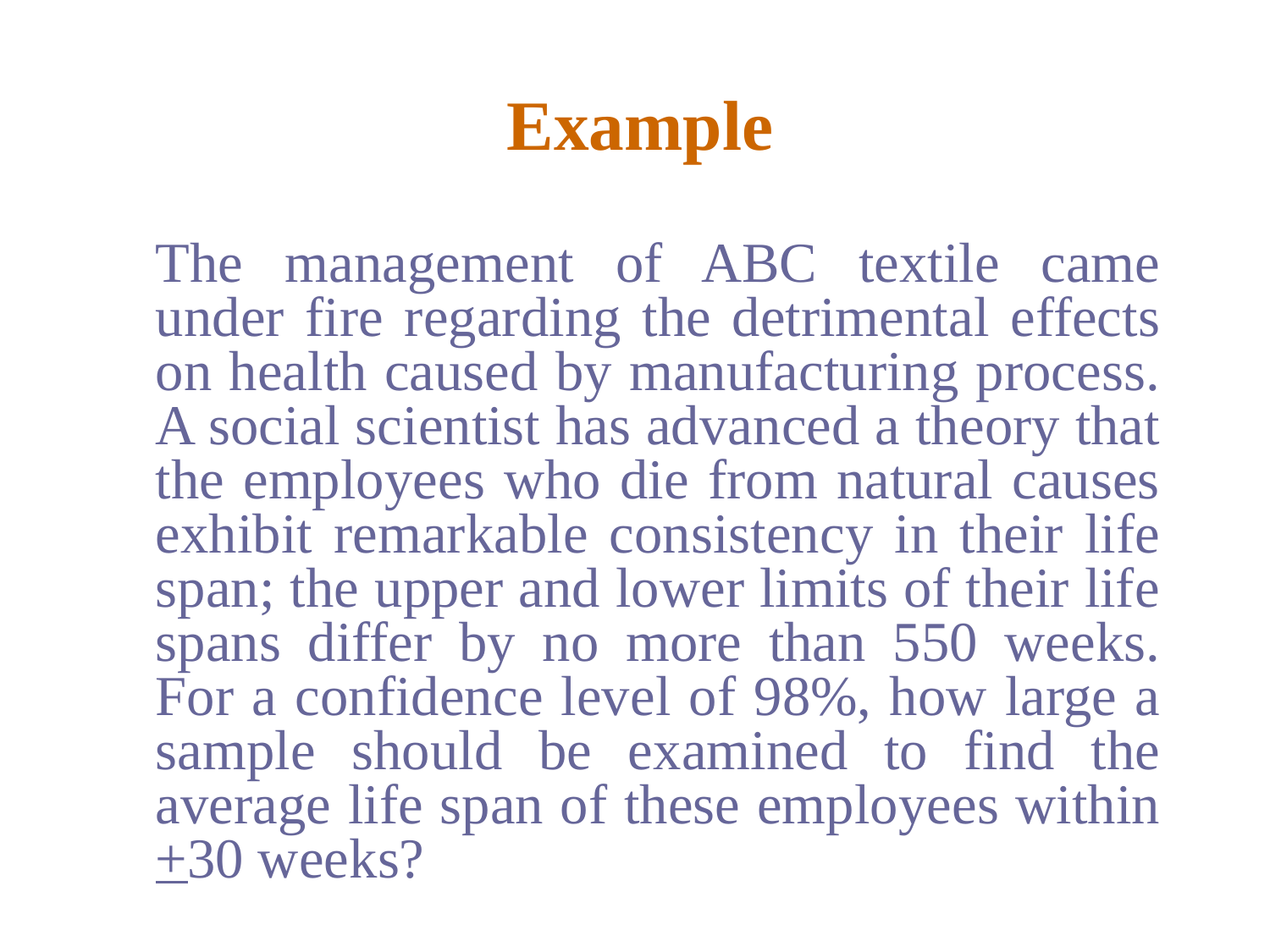

# Example
	The management of ABC textile came under fire regarding the detrimental effects on health caused by manufacturing process. A social scientist has advanced a theory that the employees who die from natural causes exhibit remarkable consistency in their life span; the upper and lower limits of their life spans differ by no more than 550 weeks. For a confidence level of 98%, how large a sample should be examined to find the average life span of these employees within +30 weeks?